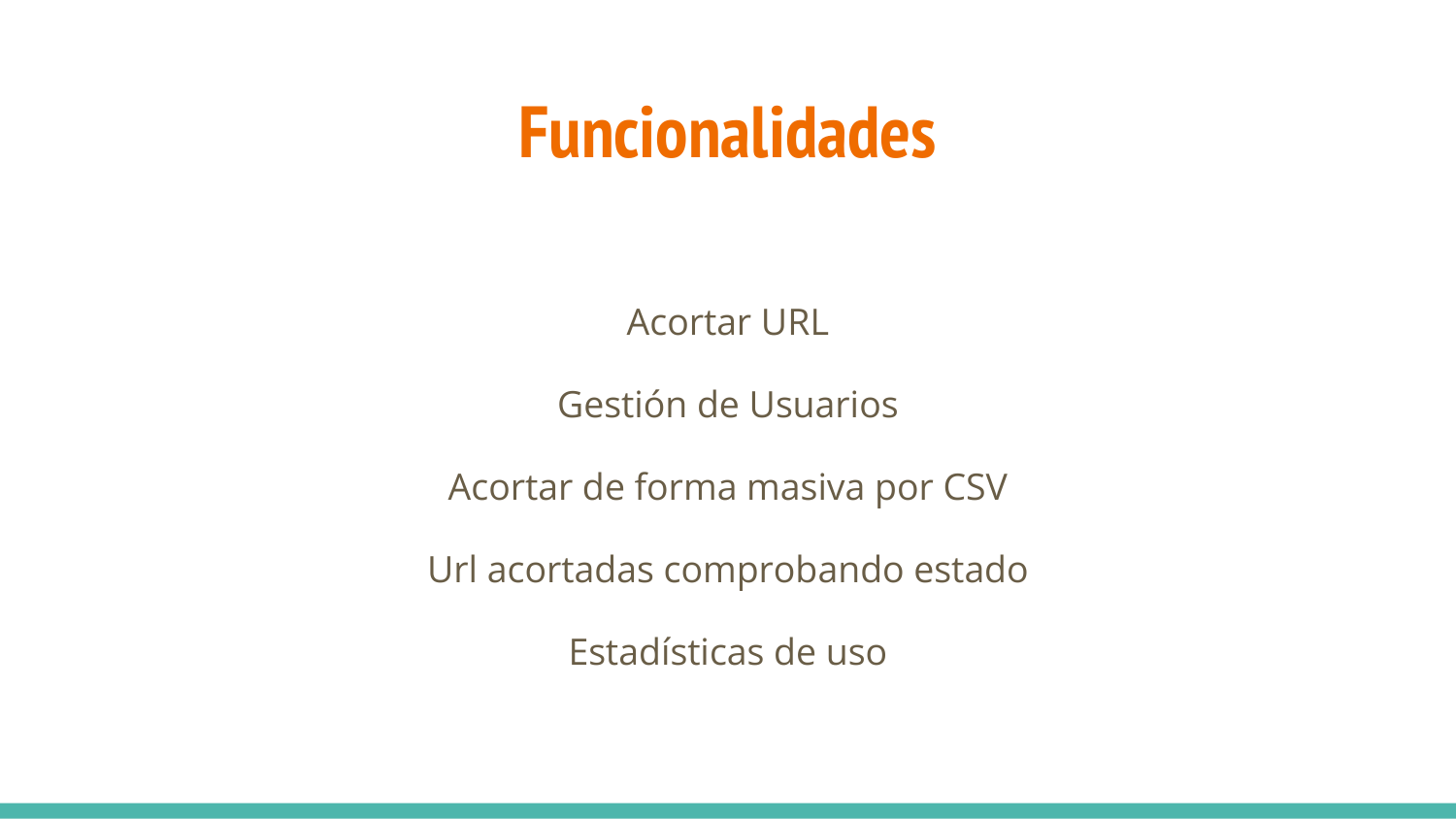

# Funcionalidades

Acortar URL
Gestión de Usuarios
Acortar de forma masiva por CSV
Url acortadas comprobando estado
Estadísticas de uso